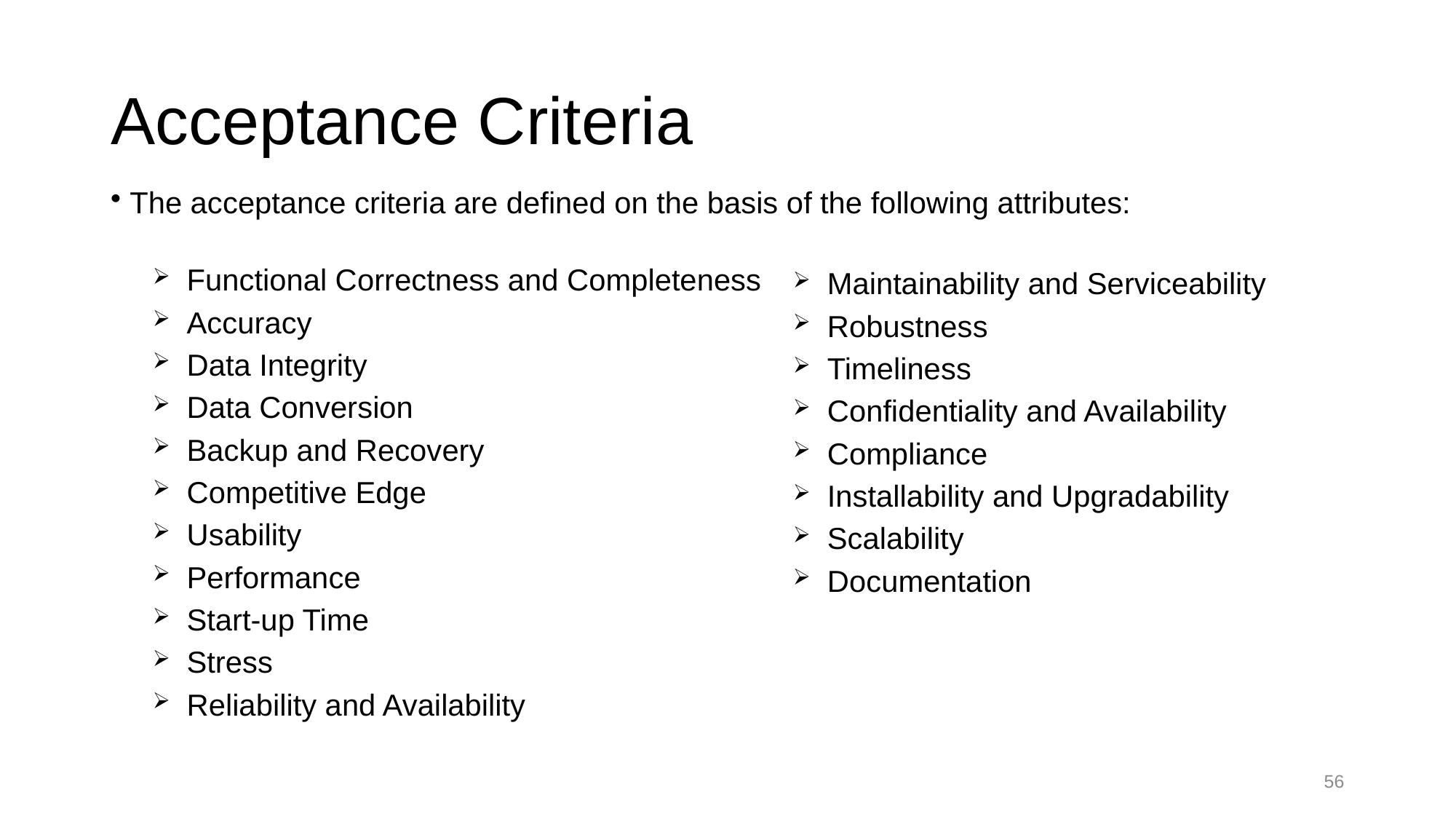

# Acceptance Criteria
 The acceptance criteria are defined on the basis of the following attributes:

Functional Correctness and Completeness
Accuracy
Data Integrity
Data Conversion
Backup and Recovery
Competitive Edge
Usability
Performance
Start-up Time
Stress
Reliability and Availability

Maintainability and Serviceability
Robustness
Timeliness
Confidentiality and Availability
Compliance
Installability and Upgradability
Scalability
Documentation

56